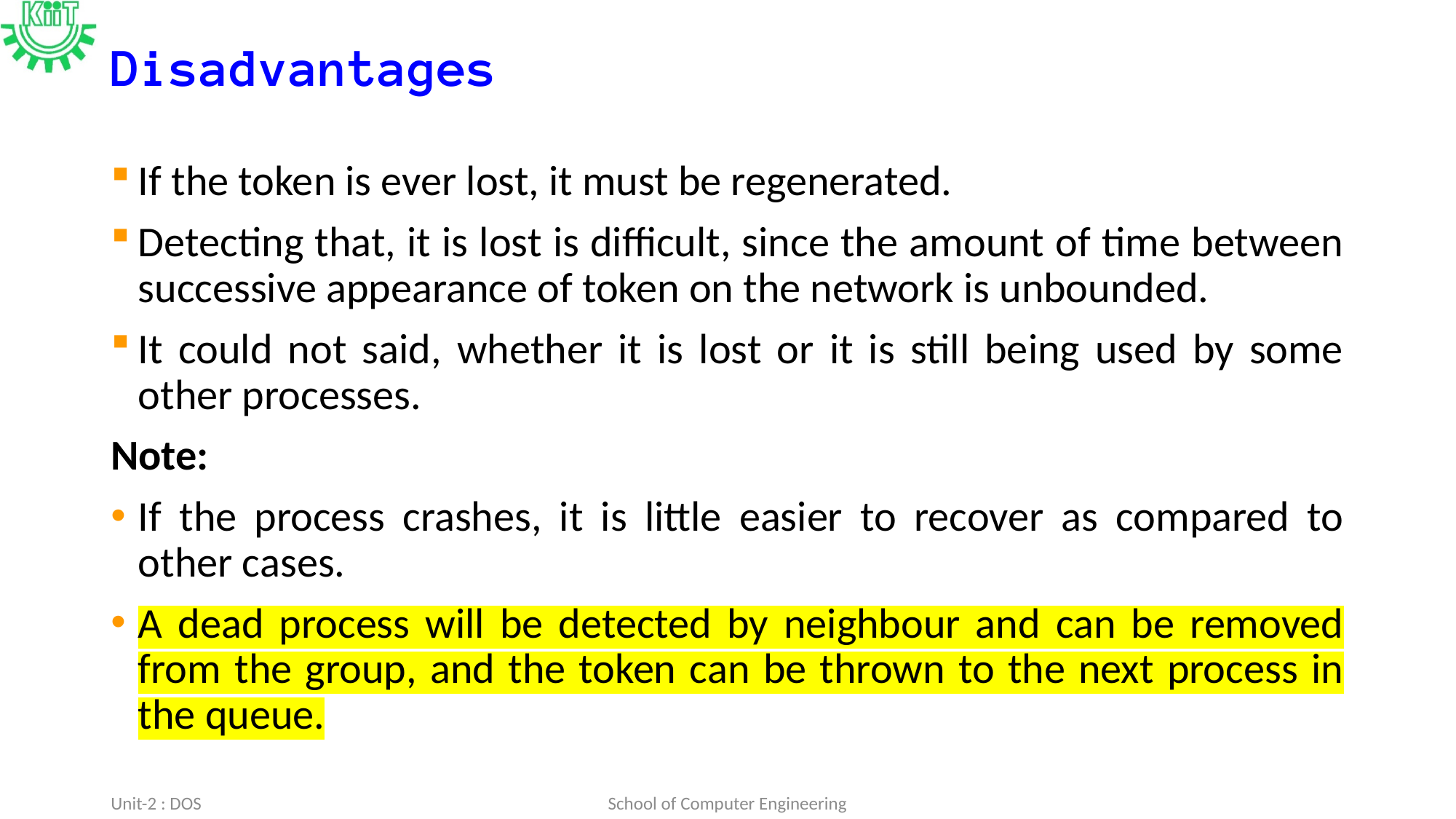

# Disadvantages
If the token is ever lost, it must be regenerated.
Detecting that, it is lost is difficult, since the amount of time between successive appearance of token on the network is unbounded.
It could not said, whether it is lost or it is still being used by some other processes.
Note:
If the process crashes, it is little easier to recover as compared to other cases.
A dead process will be detected by neighbour and can be removed from the group, and the token can be thrown to the next process in the queue.
Unit-2 : DOS
16
School of Computer Engineering